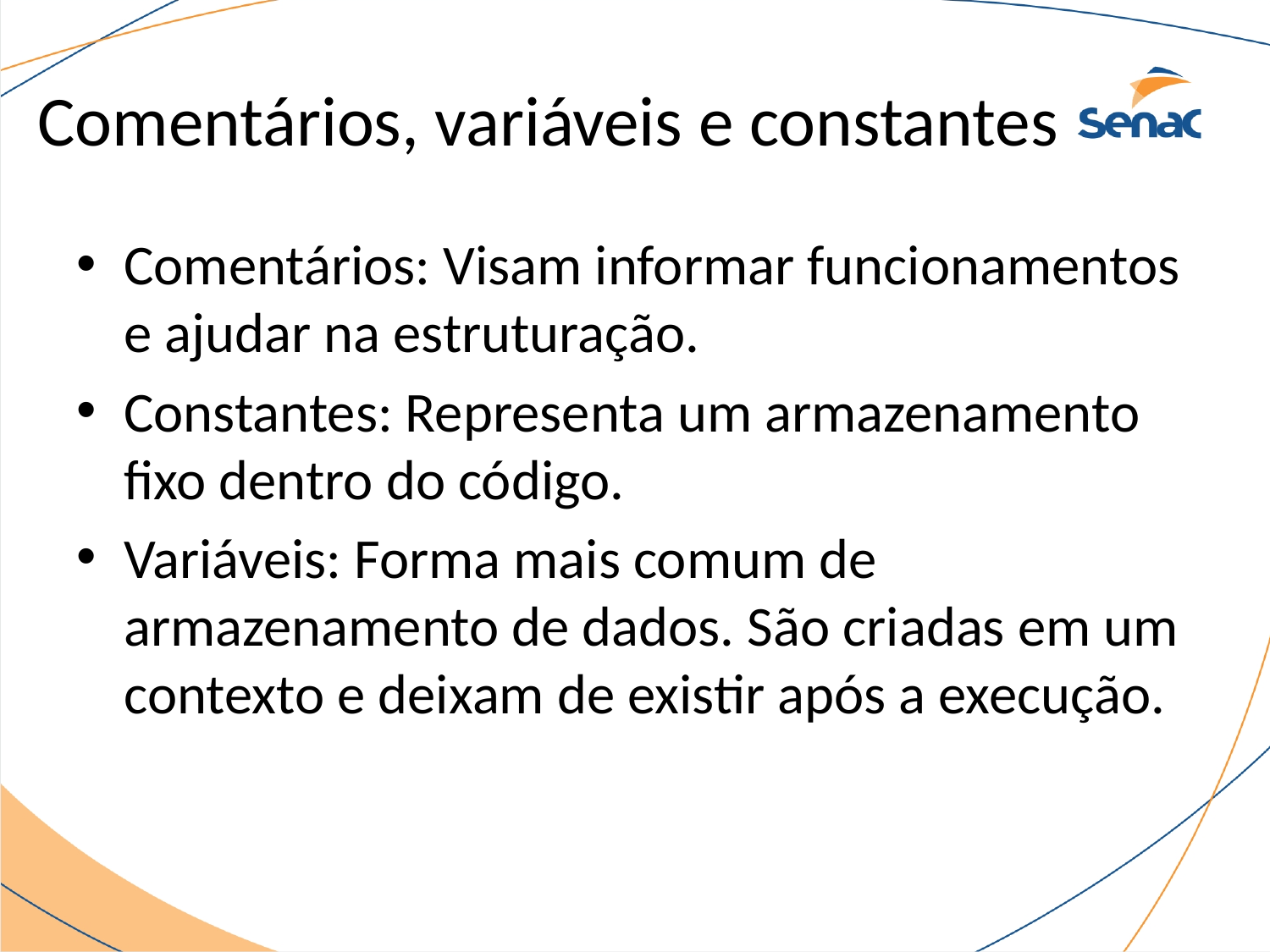

# Comentários, variáveis e constantes
Comentários: Visam informar funcionamentos e ajudar na estruturação.
Constantes: Representa um armazenamento fixo dentro do código.
Variáveis: Forma mais comum de armazenamento de dados. São criadas em um contexto e deixam de existir após a execução.